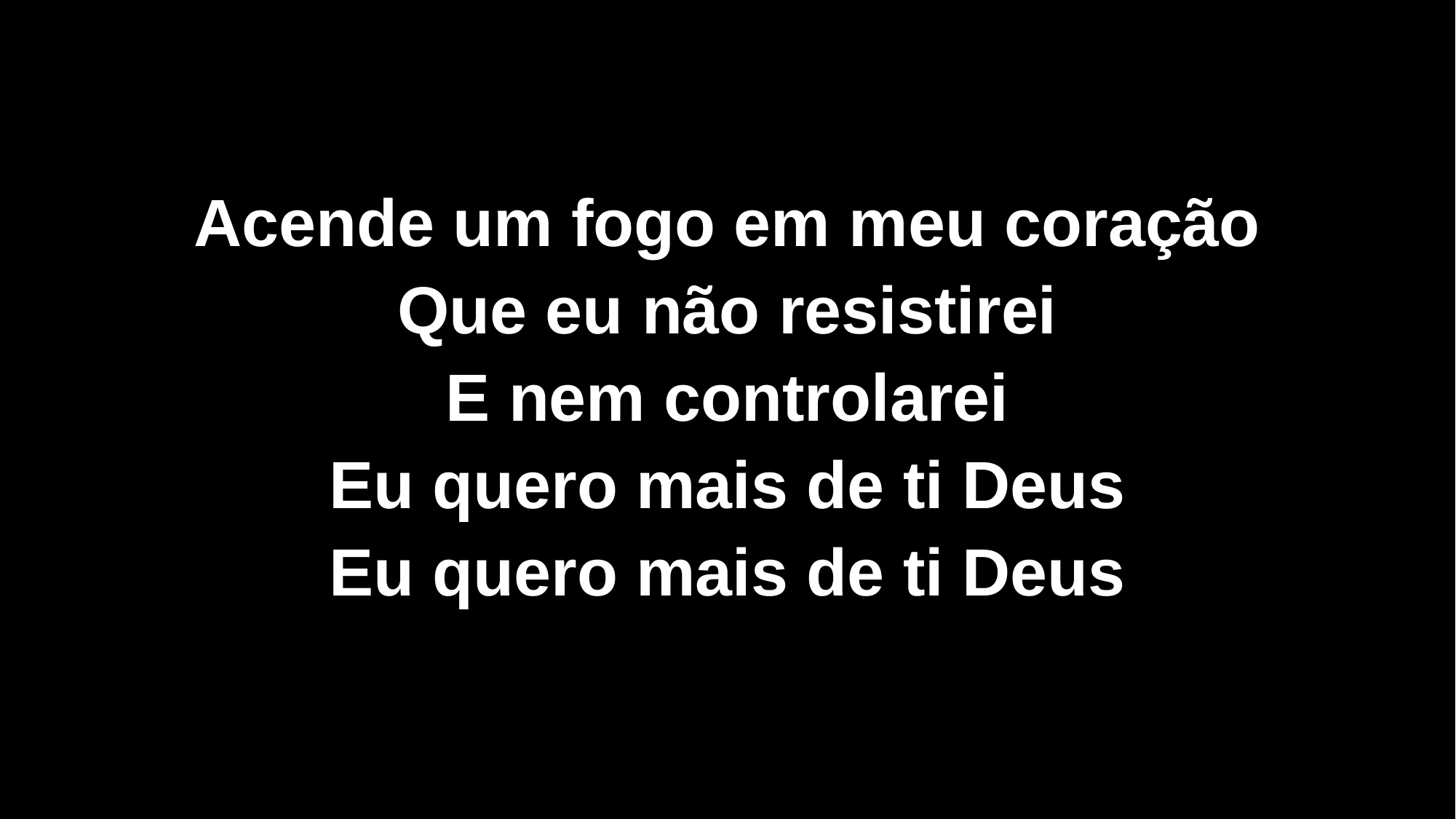

Acende um fogo em meu coração
Que eu não resistirei
E nem controlarei
Eu quero mais de ti Deus
Eu quero mais de ti Deus